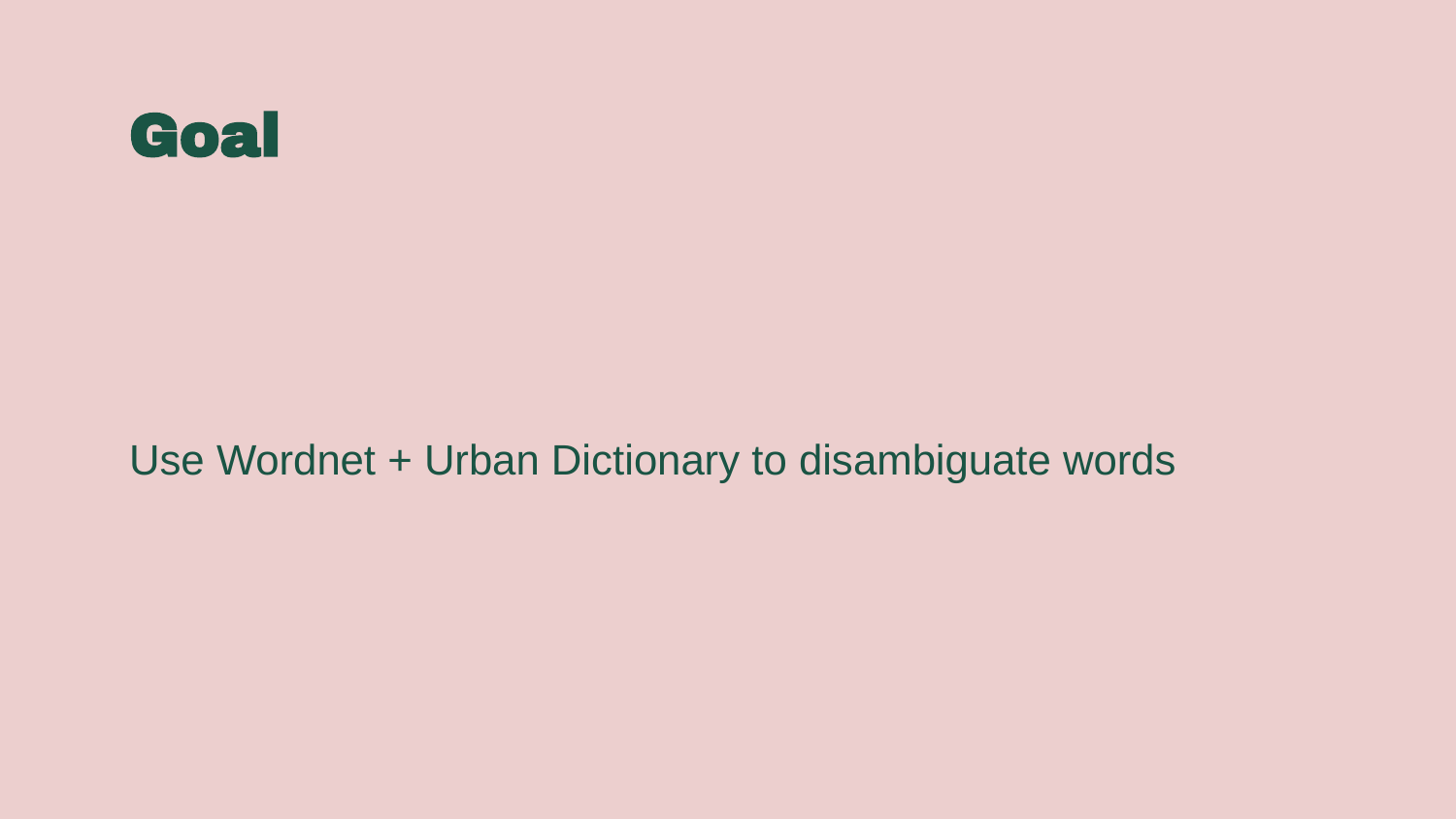

# Goal
Use Wordnet + Urban Dictionary to disambiguate words